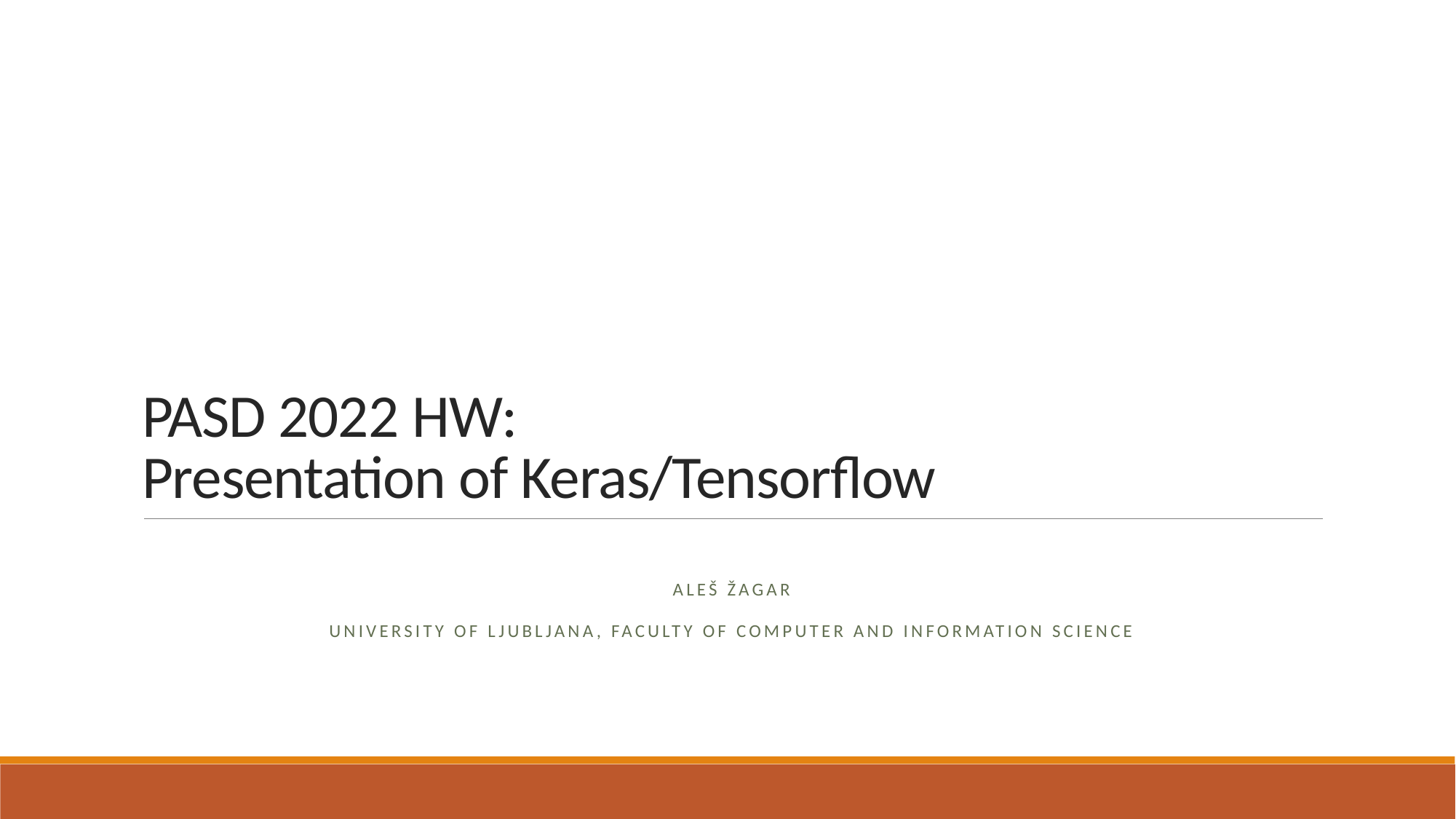

# PASD 2022 HW: Presentation of Keras/Tensorflow

Aleš Žagar
University of Ljubljana, Faculty of computer and information science